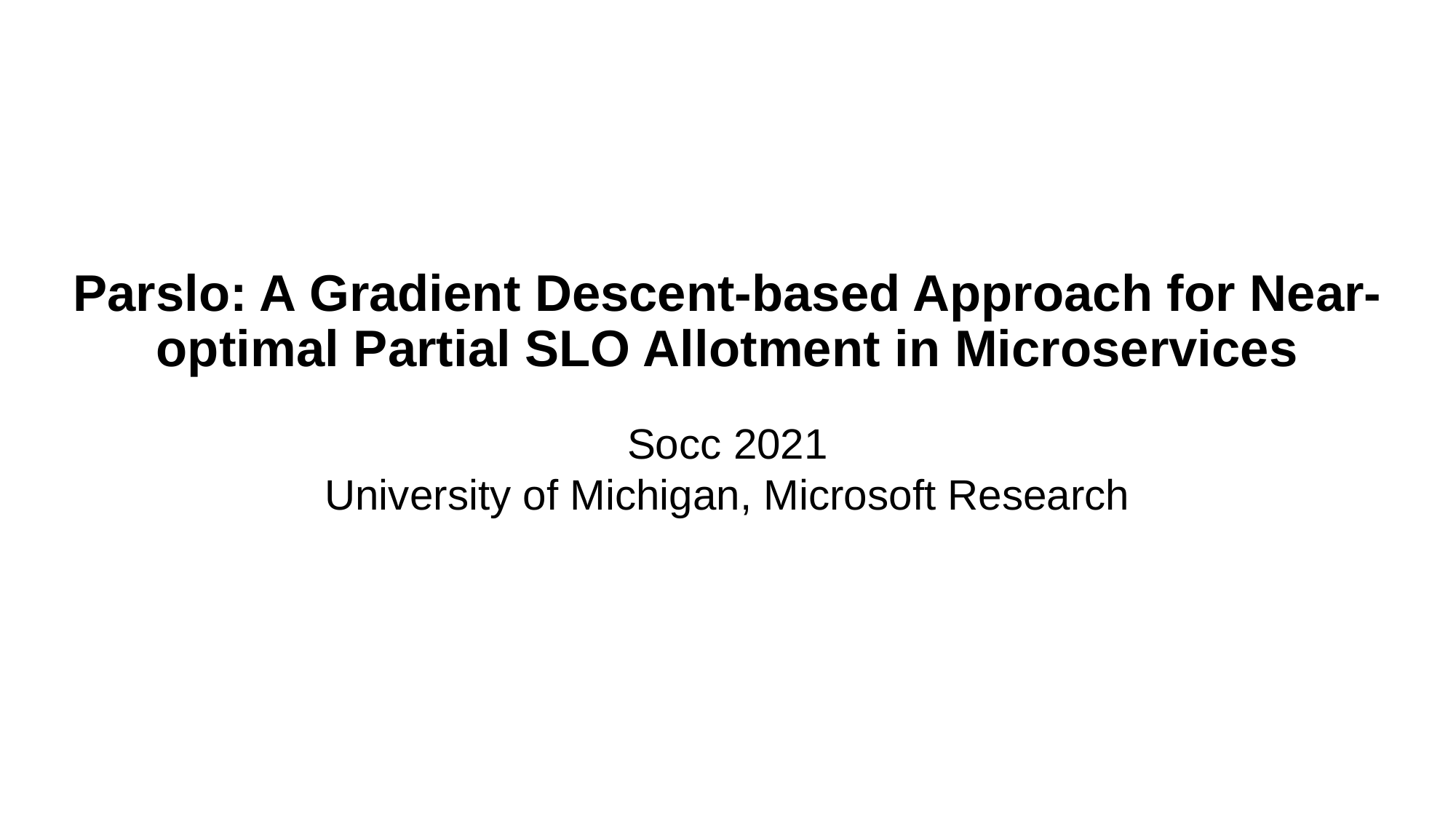

# Parslo: A Gradient Descent-based Approach for Near-optimal Partial SLO Allotment in Microservices
Socc 2021
University of Michigan, Microsoft Research